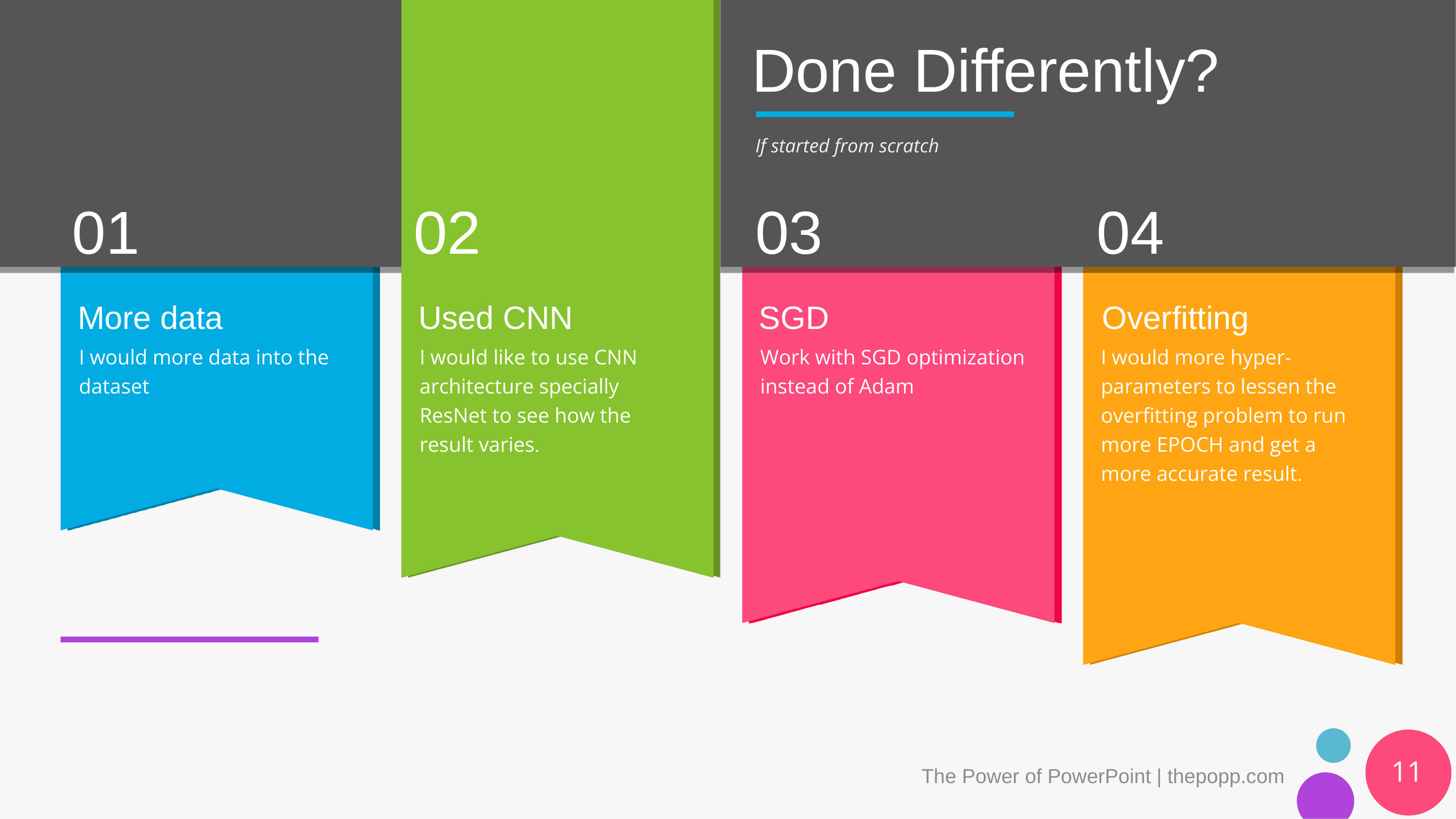

# Done Differently?
If started from scratch
More data
Used CNN
SGD
Overfitting
I would more data into the dataset
I would like to use CNN architecture specially ResNet to see how the result varies.
Work with SGD optimization instead of Adam
I would more hyper-parameters to lessen the overfitting problem to run more EPOCH and get a more accurate result.

11
The Power of PowerPoint | thepopp.com